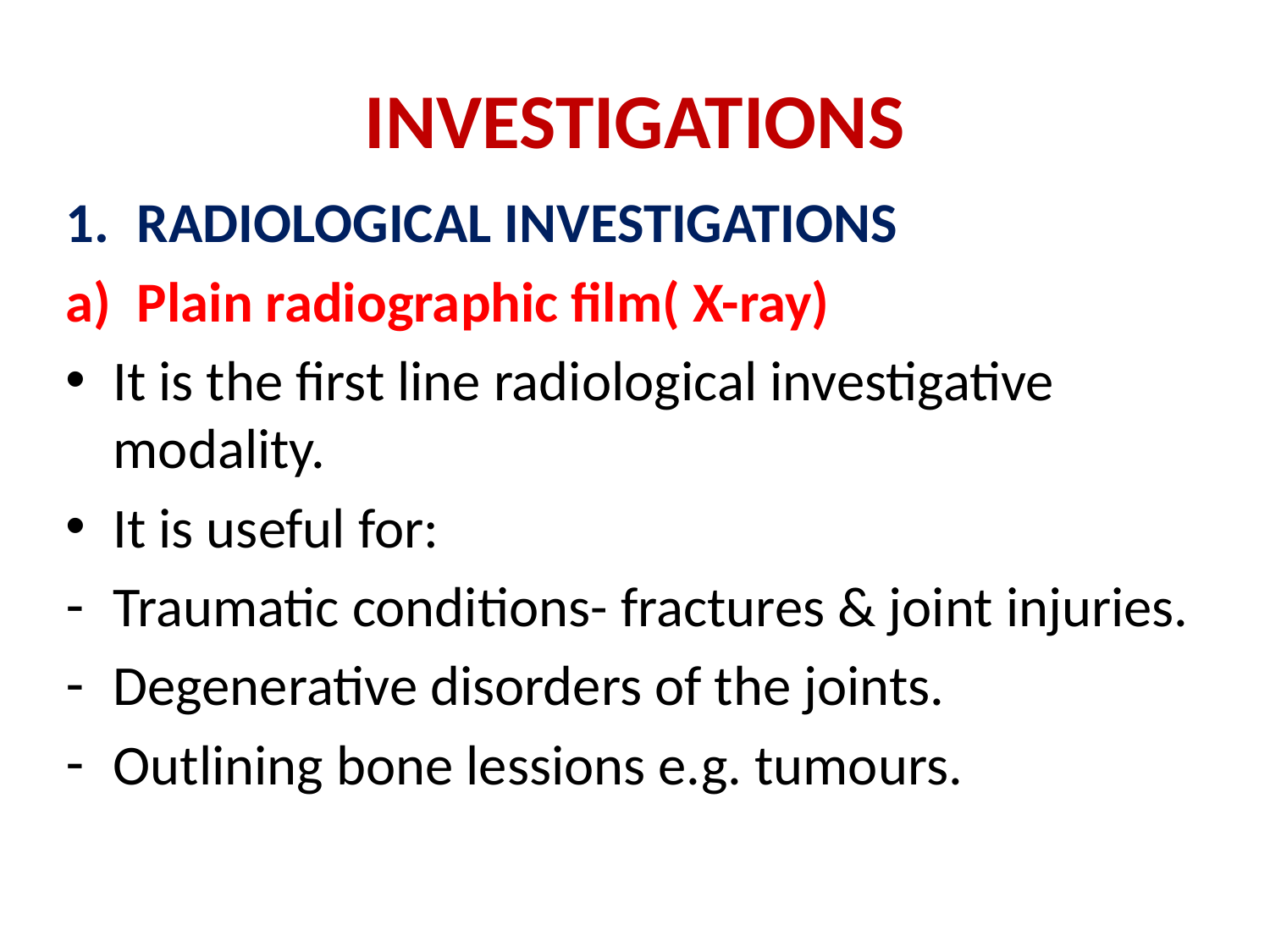

# INVESTIGATIONS
RADIOLOGICAL INVESTIGATIONS
Plain radiographic film( X-ray)
It is the first line radiological investigative modality.
It is useful for:
Traumatic conditions- fractures & joint injuries.
Degenerative disorders of the joints.
Outlining bone lessions e.g. tumours.